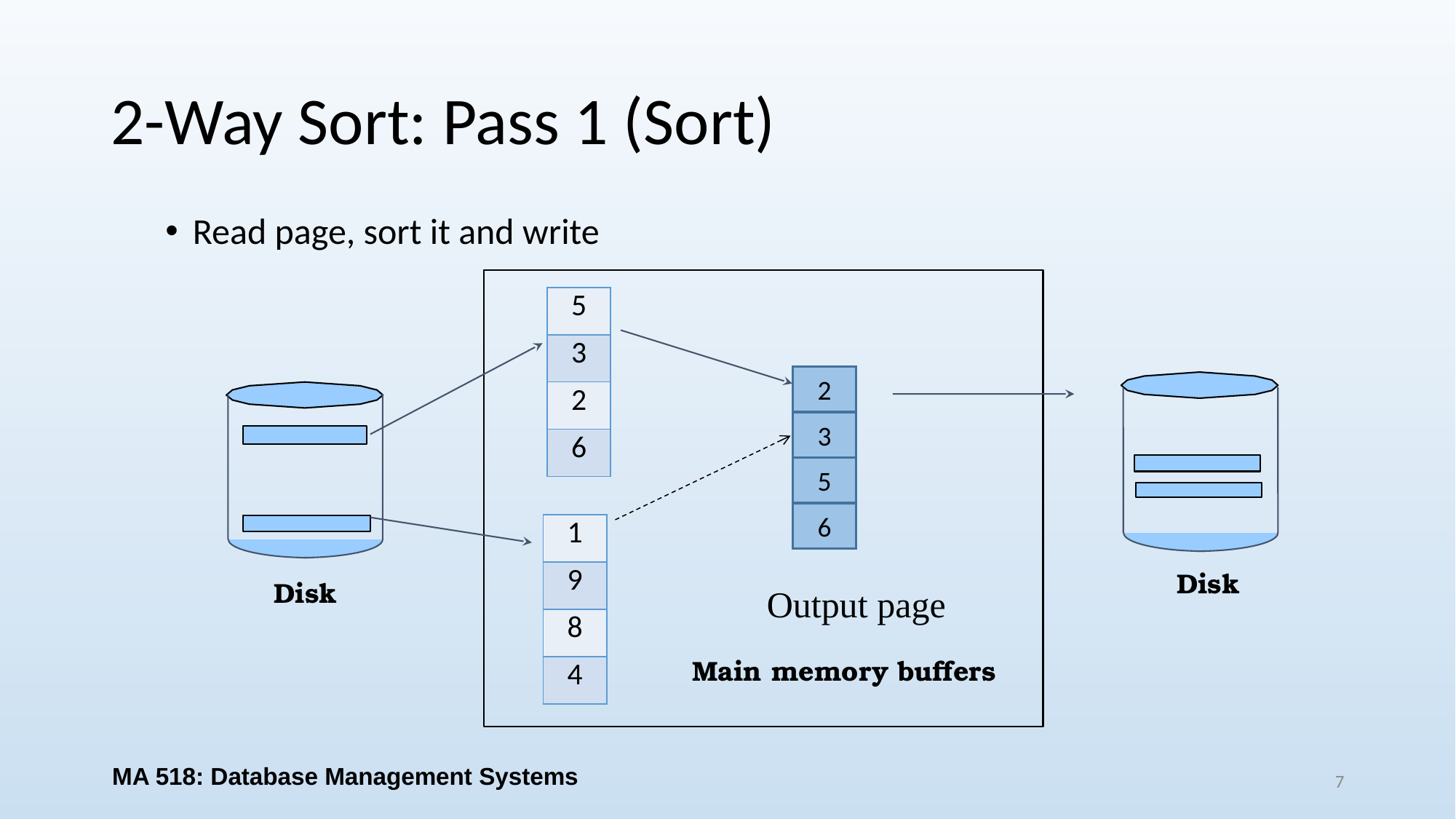

# 2-Way Sort: Pass 1 (Sort)
Read page, sort it and write

| 5 |
| --- |
| 3 |
| 2 |
| 6 |

2

3

5

6
| 1 |
| --- |
| 9 |
| 8 |
| 4 |

Disk
Disk
Output page
Main memory buffers
MA 518: Database Management Systems
7